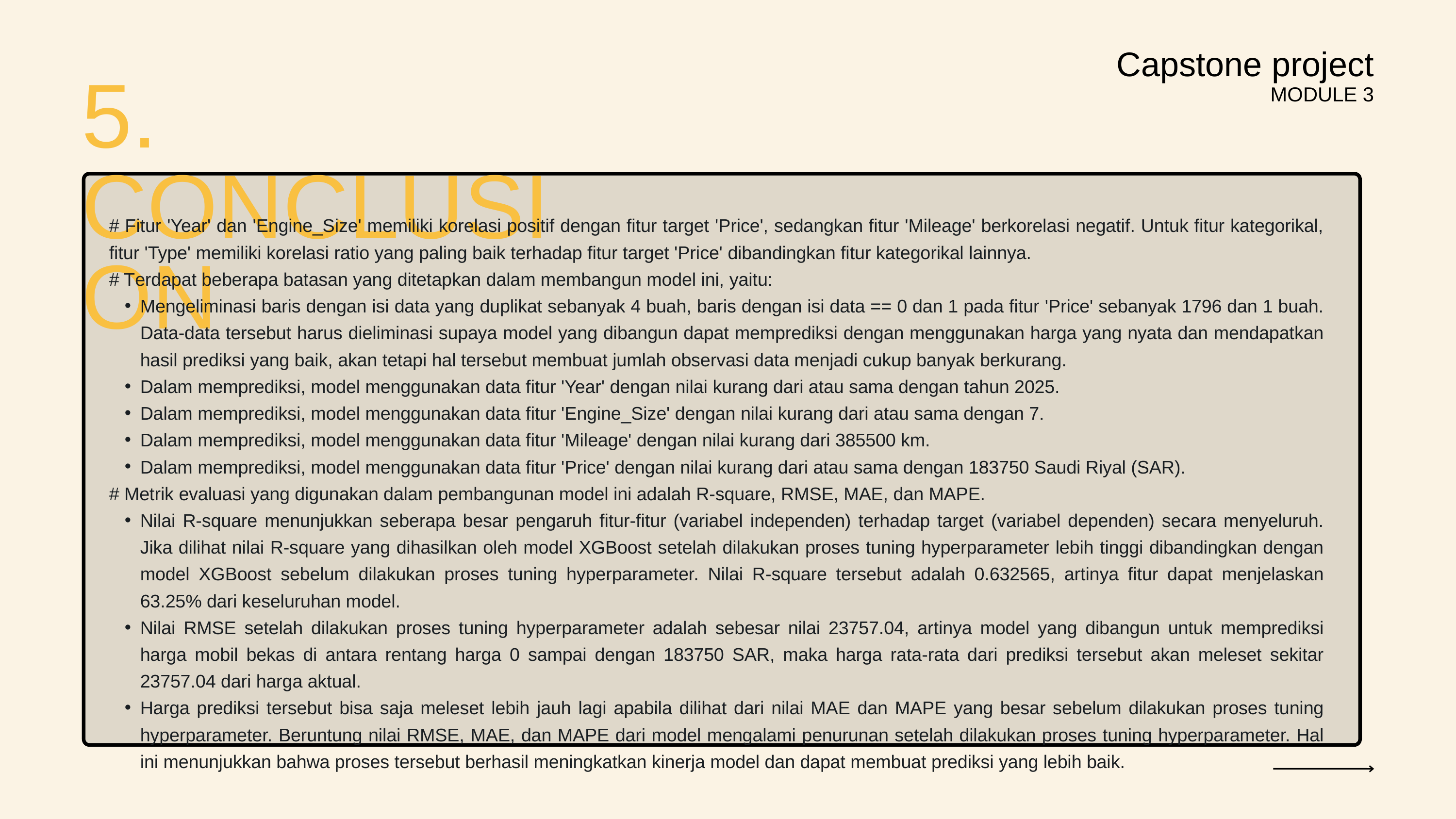

Capstone project
5. CONCLUSION
MODULE 3

# Fitur 'Year' dan 'Engine_Size' memiliki korelasi positif dengan fitur target 'Price', sedangkan fitur 'Mileage' berkorelasi negatif. Untuk fitur kategorikal, fitur 'Type' memiliki korelasi ratio yang paling baik terhadap fitur target 'Price' dibandingkan fitur kategorikal lainnya.
# Terdapat beberapa batasan yang ditetapkan dalam membangun model ini, yaitu:
Mengeliminasi baris dengan isi data yang duplikat sebanyak 4 buah, baris dengan isi data == 0 dan 1 pada fitur 'Price' sebanyak 1796 dan 1 buah. Data-data tersebut harus dieliminasi supaya model yang dibangun dapat memprediksi dengan menggunakan harga yang nyata dan mendapatkan hasil prediksi yang baik, akan tetapi hal tersebut membuat jumlah observasi data menjadi cukup banyak berkurang.
Dalam memprediksi, model menggunakan data fitur 'Year' dengan nilai kurang dari atau sama dengan tahun 2025.
Dalam memprediksi, model menggunakan data fitur 'Engine_Size' dengan nilai kurang dari atau sama dengan 7.
Dalam memprediksi, model menggunakan data fitur 'Mileage' dengan nilai kurang dari 385500 km.
Dalam memprediksi, model menggunakan data fitur 'Price' dengan nilai kurang dari atau sama dengan 183750 Saudi Riyal (SAR).
# Metrik evaluasi yang digunakan dalam pembangunan model ini adalah R-square, RMSE, MAE, dan MAPE.
Nilai R-square menunjukkan seberapa besar pengaruh fitur-fitur (variabel independen) terhadap target (variabel dependen) secara menyeluruh. Jika dilihat nilai R-square yang dihasilkan oleh model XGBoost setelah dilakukan proses tuning hyperparameter lebih tinggi dibandingkan dengan model XGBoost sebelum dilakukan proses tuning hyperparameter. Nilai R-square tersebut adalah 0.632565, artinya fitur dapat menjelaskan 63.25% dari keseluruhan model.
Nilai RMSE setelah dilakukan proses tuning hyperparameter adalah sebesar nilai 23757.04, artinya model yang dibangun untuk memprediksi harga mobil bekas di antara rentang harga 0 sampai dengan 183750 SAR, maka harga rata-rata dari prediksi tersebut akan meleset sekitar 23757.04 dari harga aktual.
Harga prediksi tersebut bisa saja meleset lebih jauh lagi apabila dilihat dari nilai MAE dan MAPE yang besar sebelum dilakukan proses tuning hyperparameter. Beruntung nilai RMSE, MAE, dan MAPE dari model mengalami penurunan setelah dilakukan proses tuning hyperparameter. Hal ini menunjukkan bahwa proses tersebut berhasil meningkatkan kinerja model dan dapat membuat prediksi yang lebih baik.